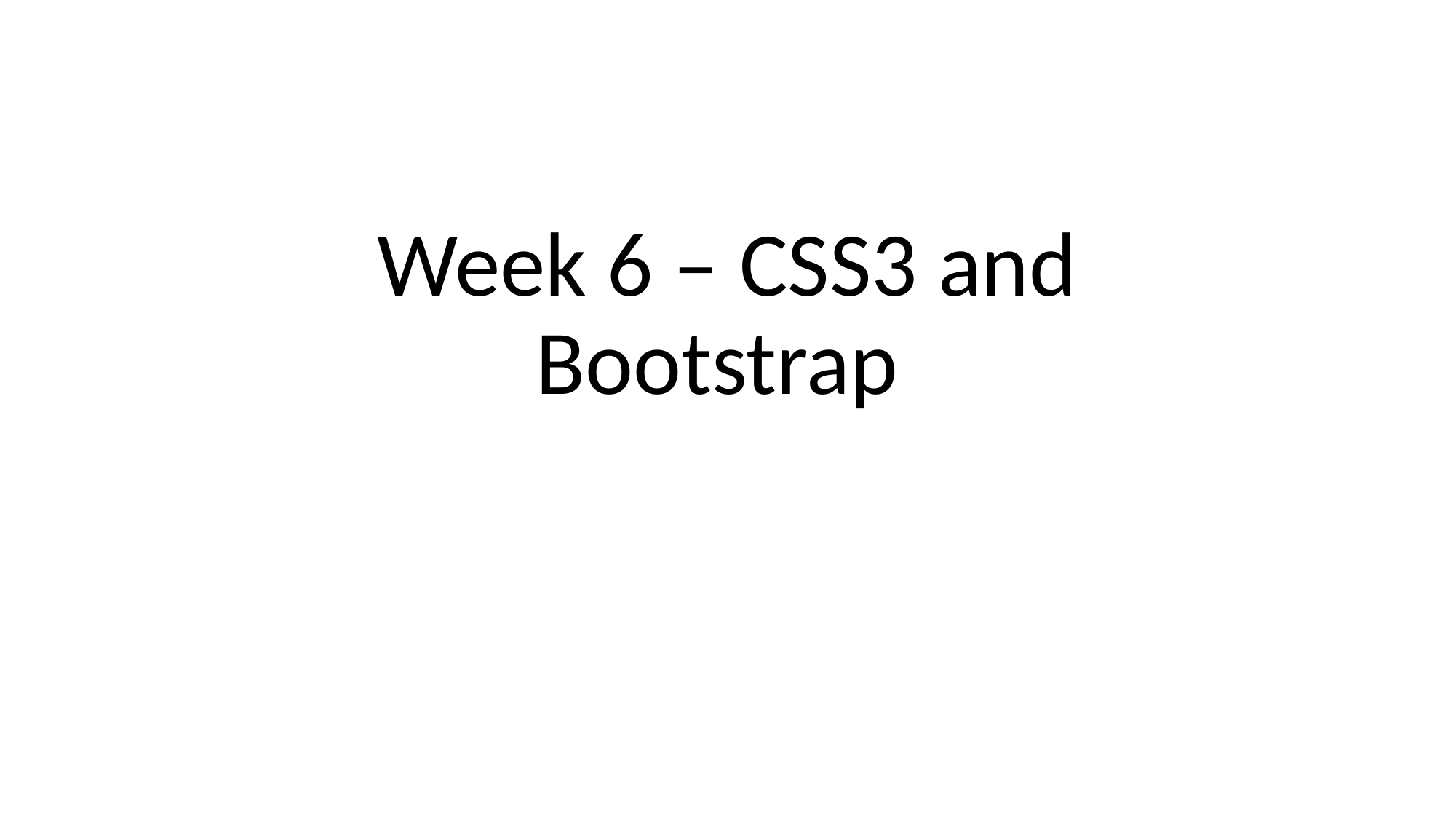

# Week 6 – CSS3 and Bootstrap